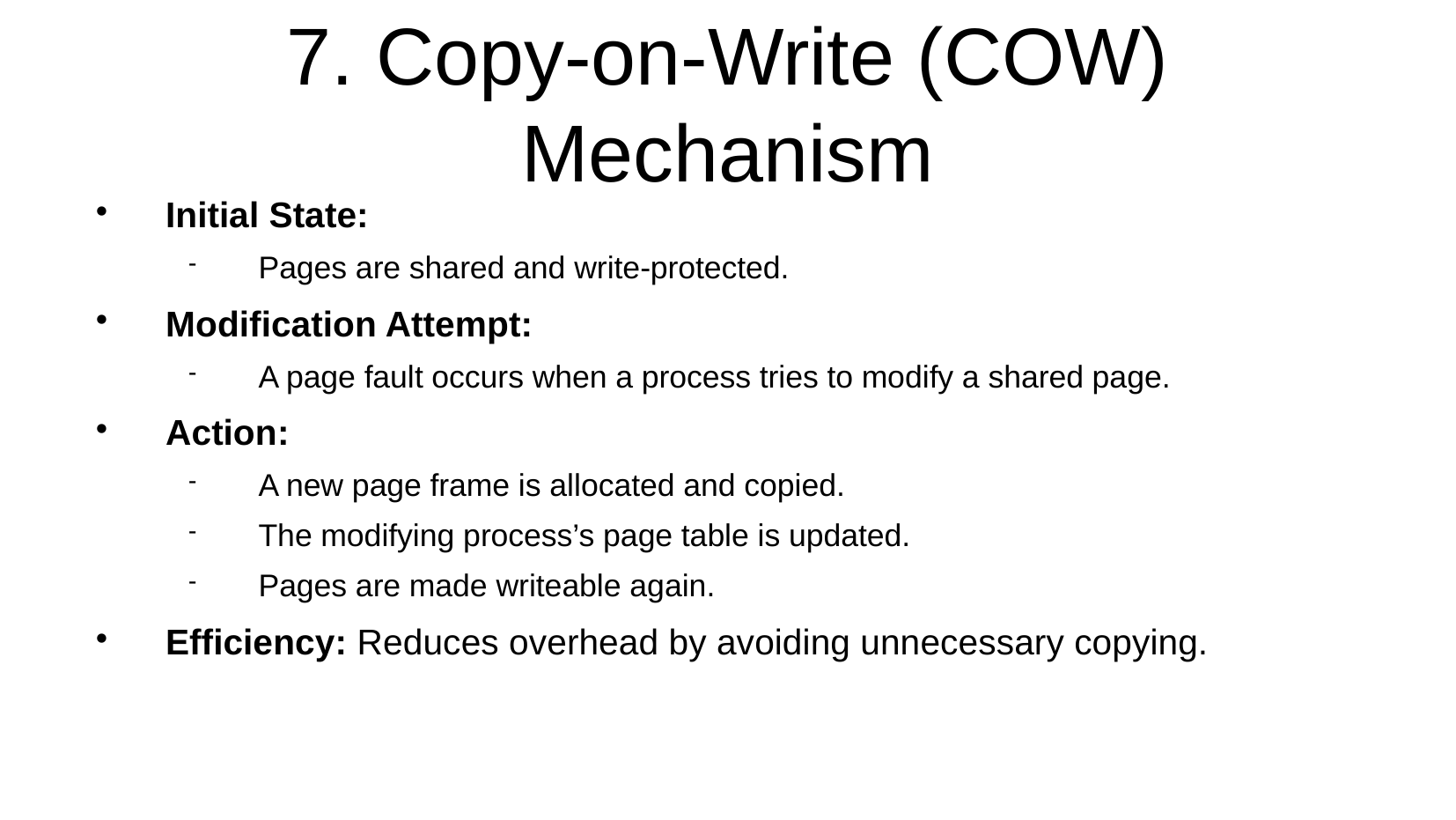

7. Copy-on-Write (COW) Mechanism
Initial State:
Pages are shared and write-protected.
Modification Attempt:
A page fault occurs when a process tries to modify a shared page.
Action:
A new page frame is allocated and copied.
The modifying process’s page table is updated.
Pages are made writeable again.
Efficiency: Reduces overhead by avoiding unnecessary copying.